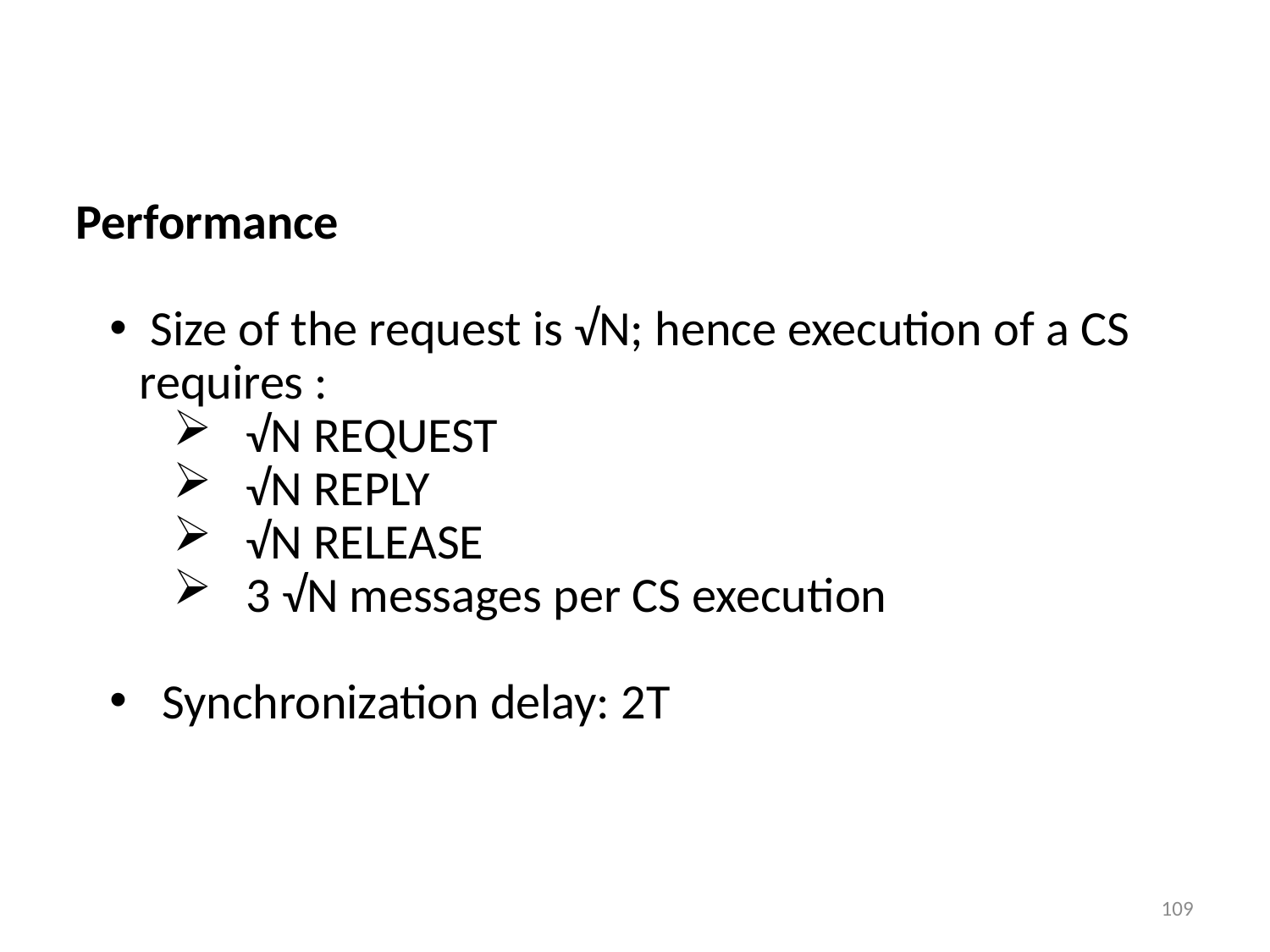

#
Performance

 Size of the request is √N; hence execution of a CS 	requires :
   √N REQUEST
   √N REPLY
   √N RELEASE
   3 √N messages per CS execution

  Synchronization delay: 2T
109